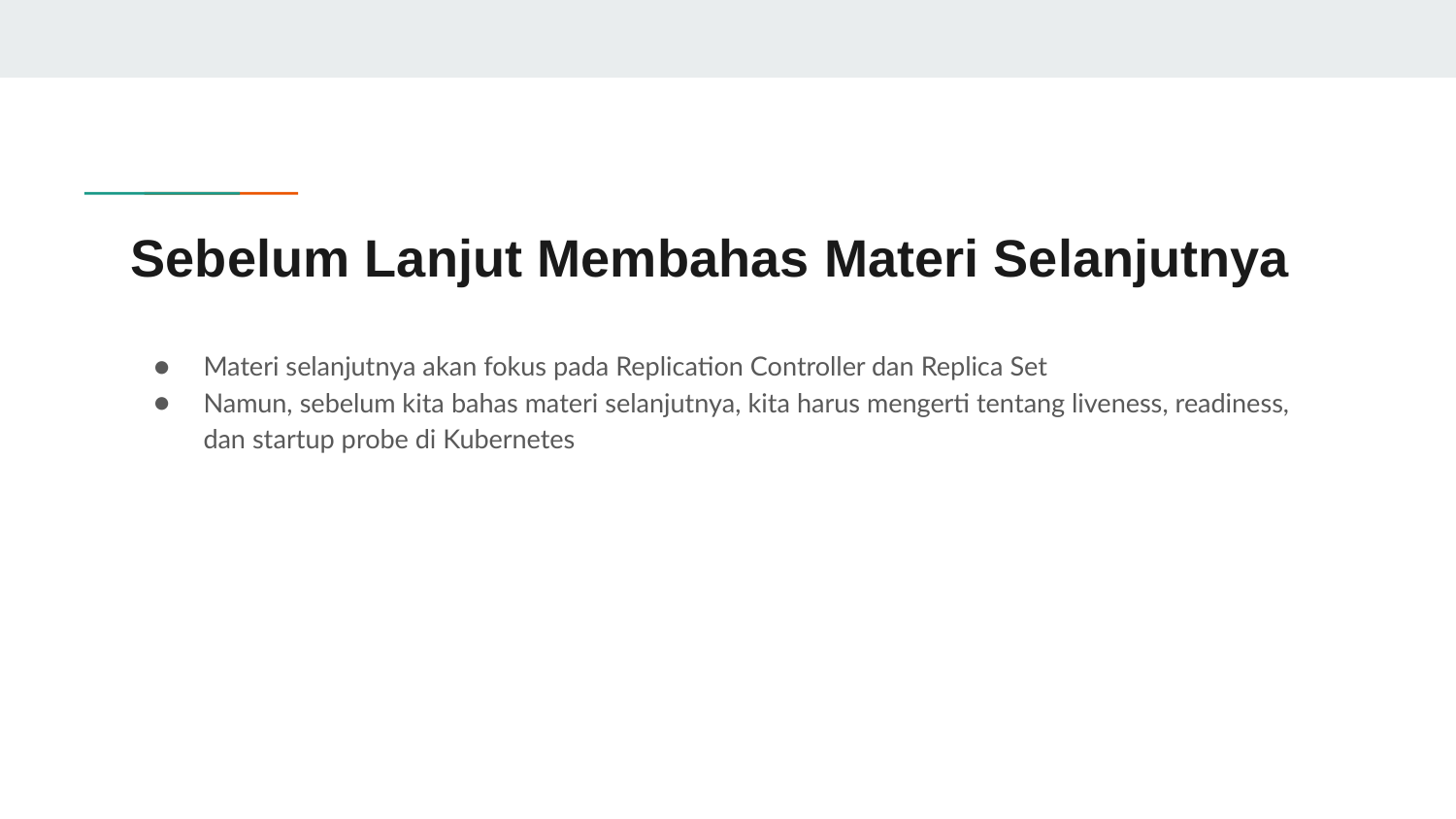

# Sebelum Lanjut Membahas Materi Selanjutnya
Materi selanjutnya akan fokus pada Replication Controller dan Replica Set
Namun, sebelum kita bahas materi selanjutnya, kita harus mengerti tentang liveness, readiness, dan startup probe di Kubernetes